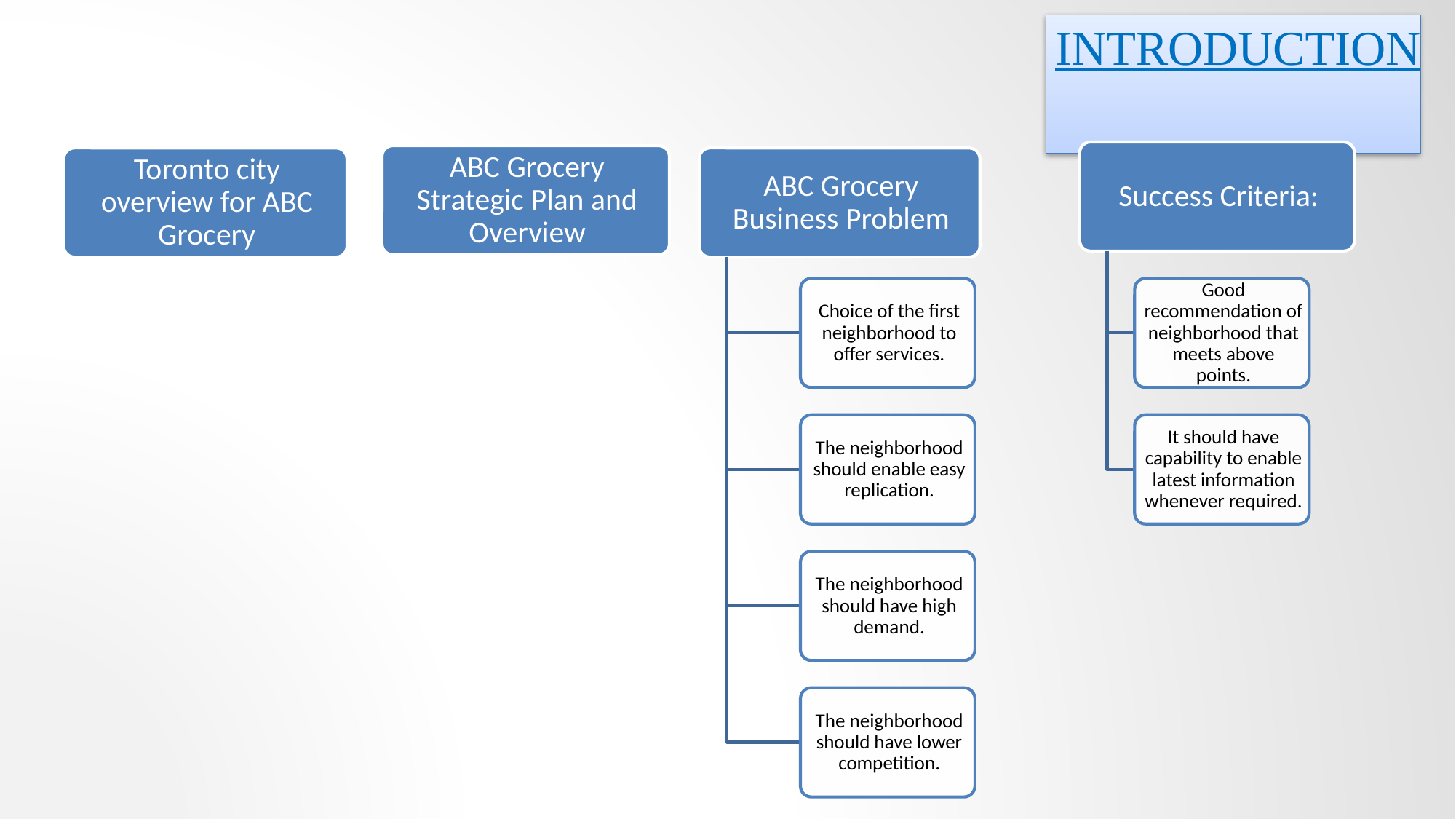

# INTRODUCTION
Toronto city overview for ABC Grocery
ABC Grocery Strategic Plan and Overview
ABC Grocery Business Problem
Choice of the first neighborhood to offer services.
The neighborhood should enable easy replication.
The neighborhood should have high demand.
The neighborhood should have lower competition.
Success Criteria:
Good recommendation of neighborhood that meets above points.
It should have capability to enable latest information whenever required.